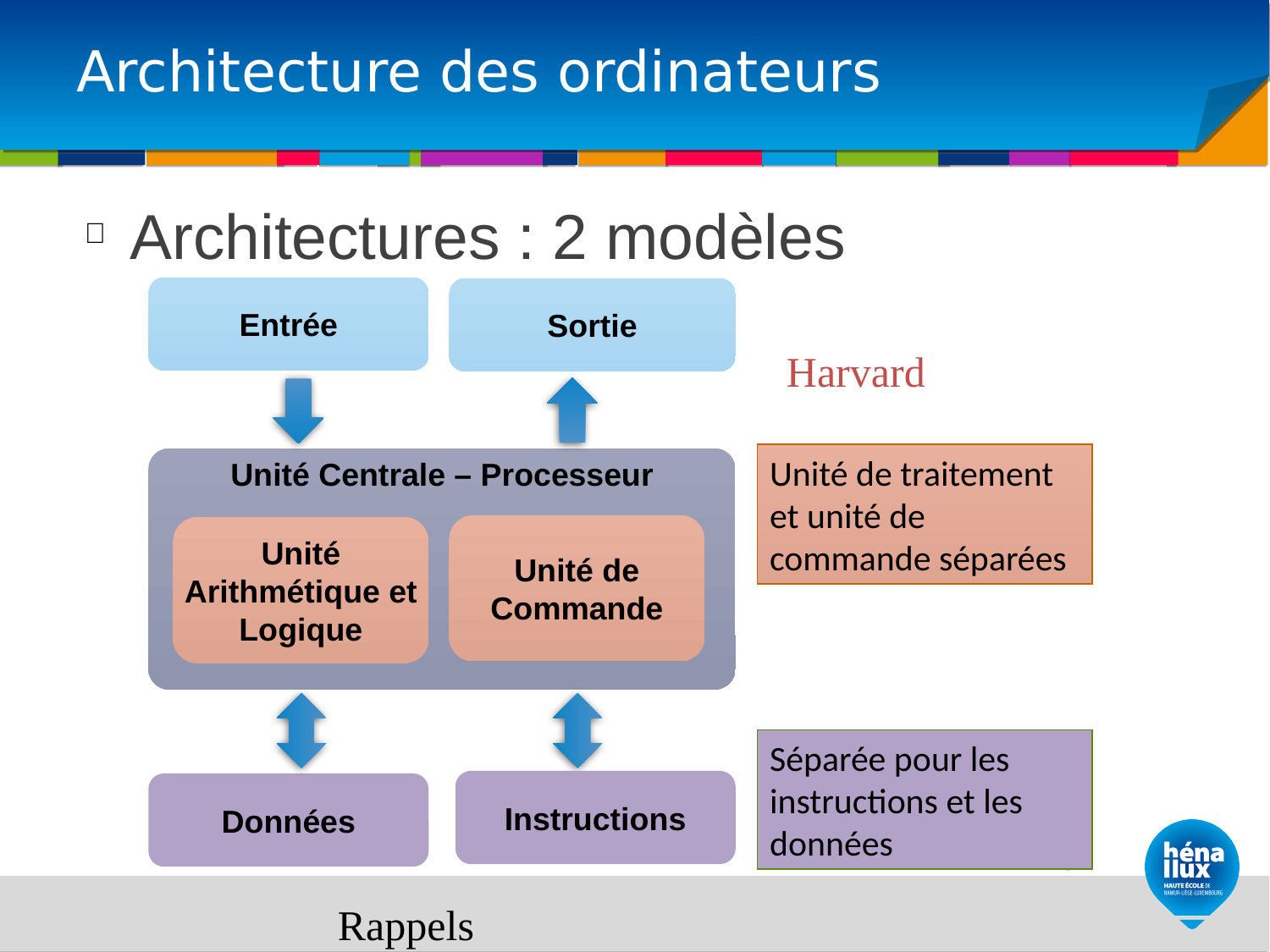

# Architecture des ordinateurs
Architectures : 2 modèles

Entrée
Sortie
Harvard

Unité de traitement et unité de commande séparées
Unité Centrale – Processeur
Unité de Commande
Unité Arithmétique et Logique

Séparée pour les instructions et les données
Instructions
Données
8
Rappels